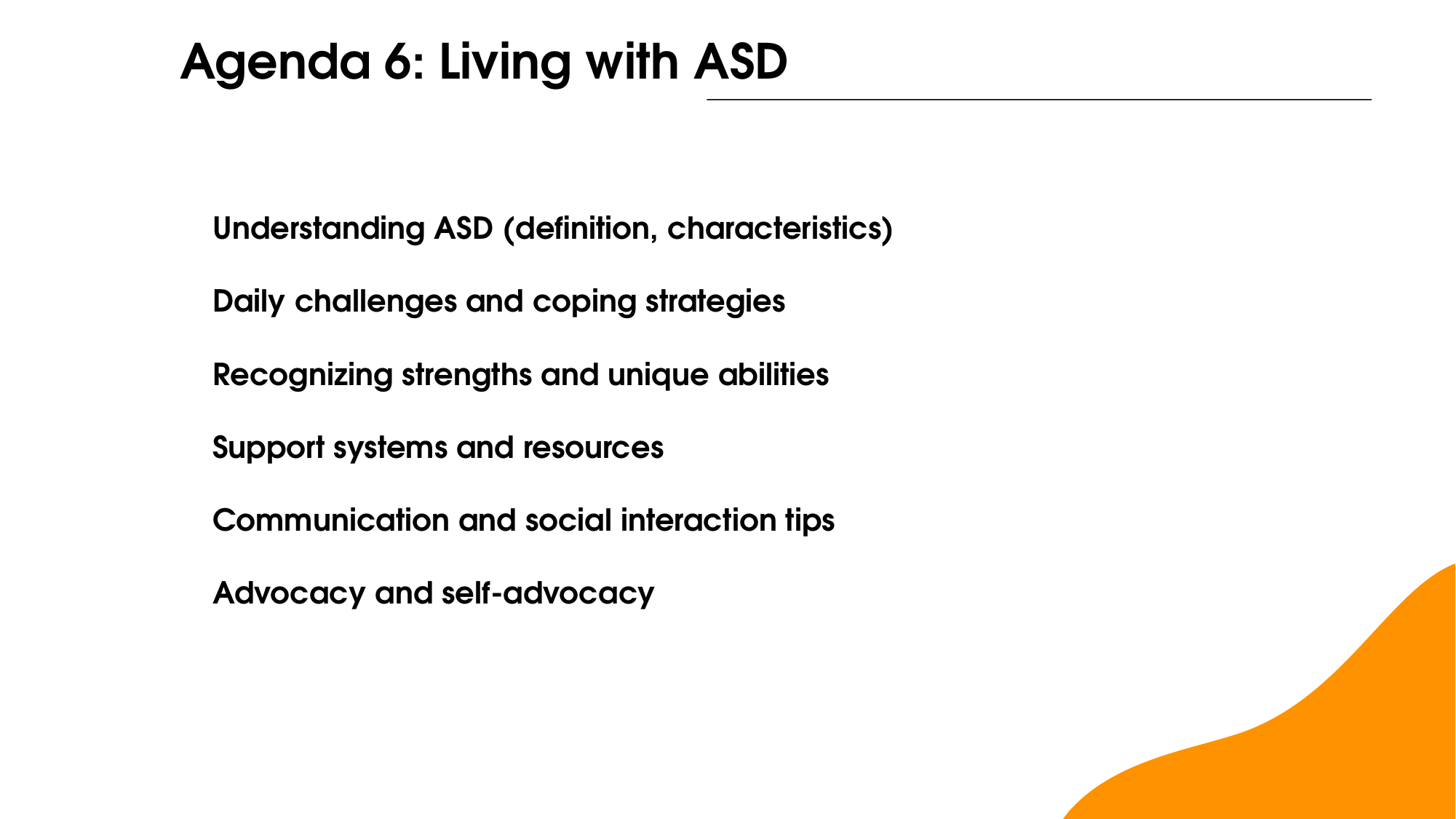

Agenda 6: Living with ASD

       Understanding ASD (definition, characteristics)

       Daily challenges and coping strategies

       Recognizing strengths and unique abilities

       Support systems and resources

       Communication and social interaction tips

       Advocacy and self-advocacy